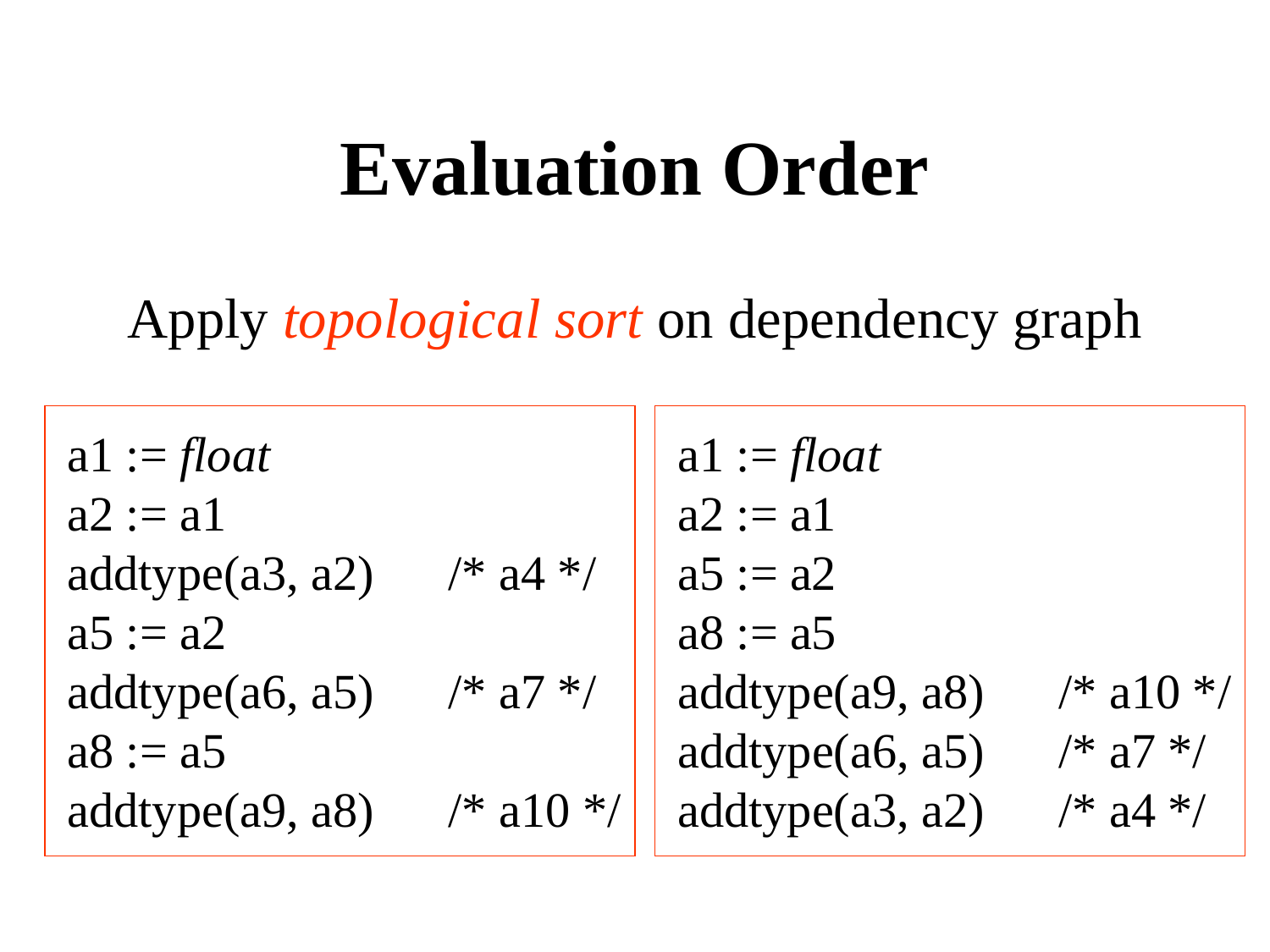

Evaluation Order
Apply topological sort on dependency graph

a1 := float
a2 := a1
addtype(a3, a2)	/* a4 */
a5 := a2
addtype(a6, a5)	/* a7 */
a8 := a5
addtype(a9, a8)	/* a10 */
a1 := float
a2 := a1
a5 := a2
a8 := a5
addtype(a9, a8)	/* a10 */
addtype(a6, a5)	/* a7 */
addtype(a3, a2)	/* a4 */